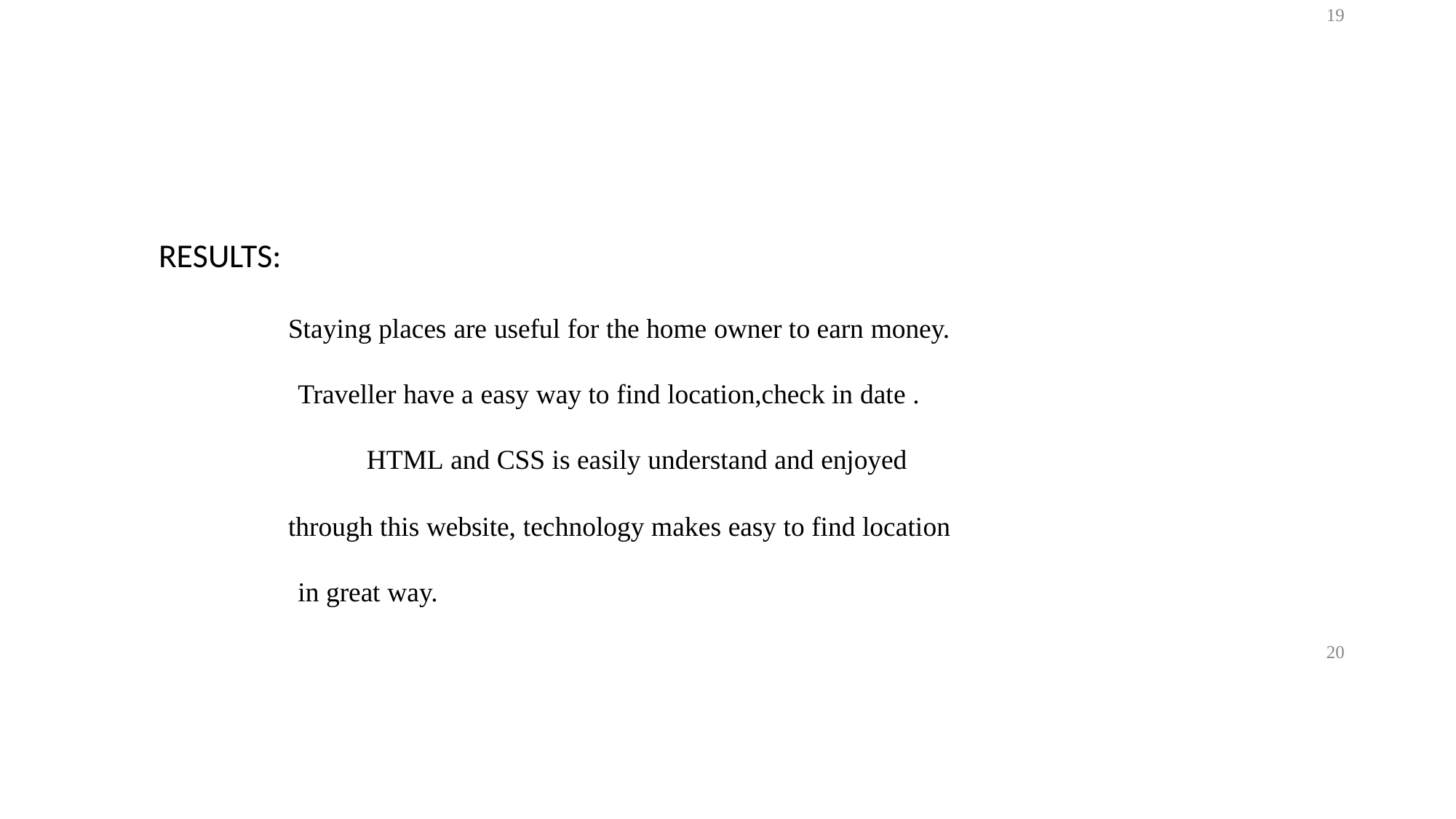

19
# RESULTS:
Staying places are useful for the home owner to earn money.  Traveller have a easy way to find location,check in date .
HTML and CSS is easily understand and enjoyed
through this website, technology makes easy to find location  in great way.
20